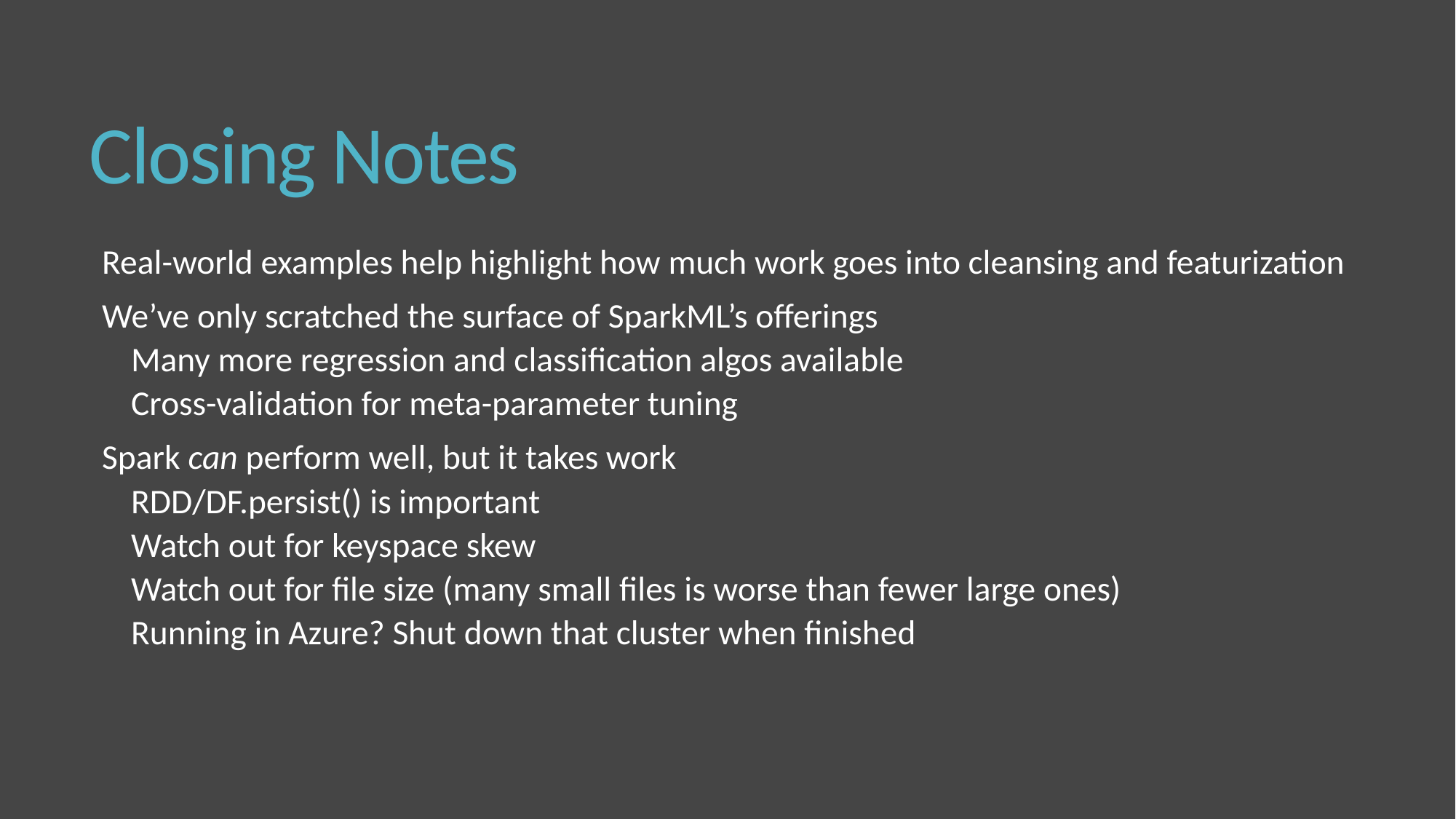

# Closing Notes
Real-world examples help highlight how much work goes into cleansing and featurization
We’ve only scratched the surface of SparkML’s offerings
Many more regression and classification algos available
Cross-validation for meta-parameter tuning
Spark can perform well, but it takes work
RDD/DF.persist() is important
Watch out for keyspace skew
Watch out for file size (many small files is worse than fewer large ones)
Running in Azure? Shut down that cluster when finished